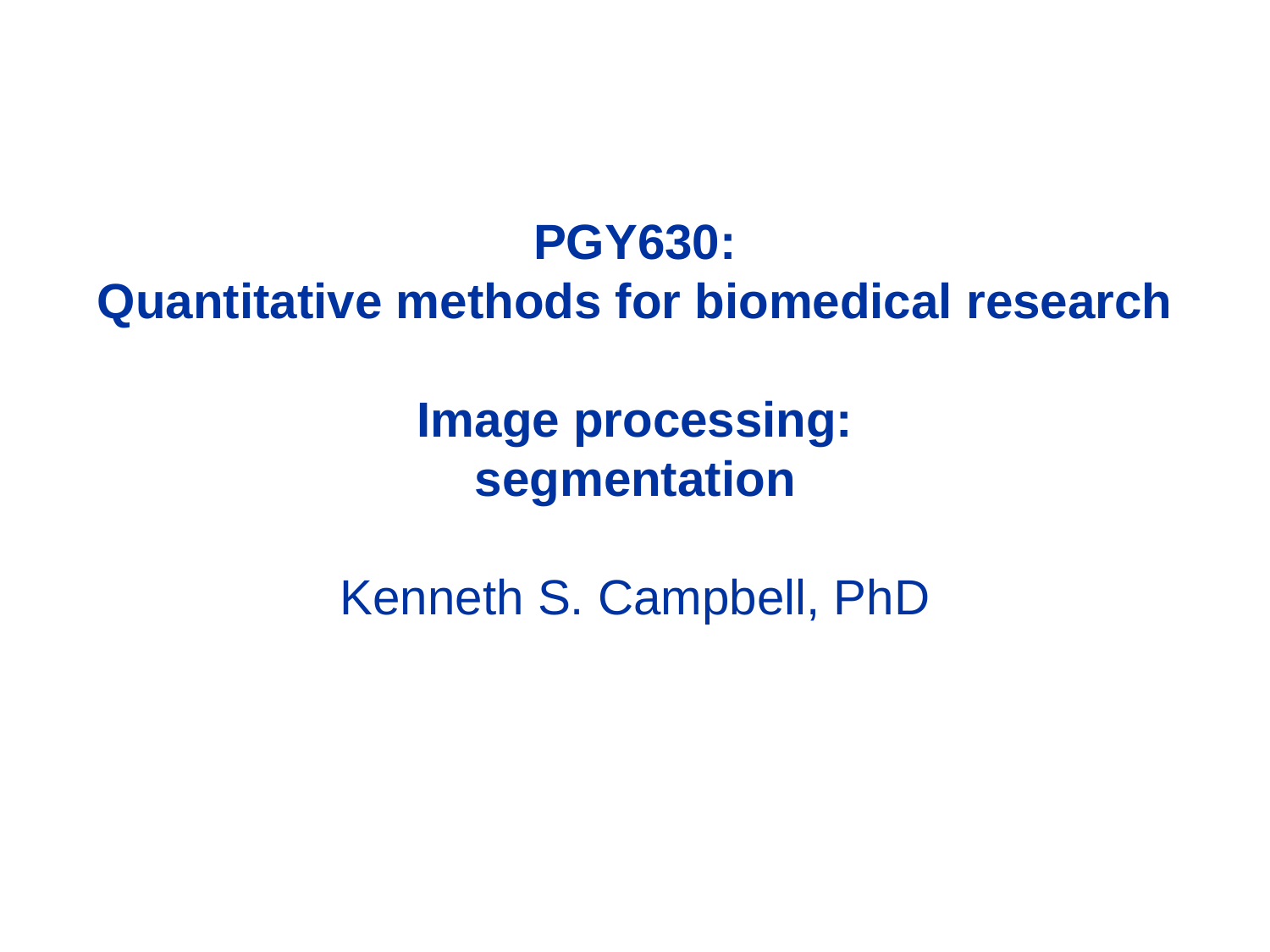

# PGY630: Quantitative methods for biomedical research Image processing: segmentation Kenneth S. Campbell, PhD